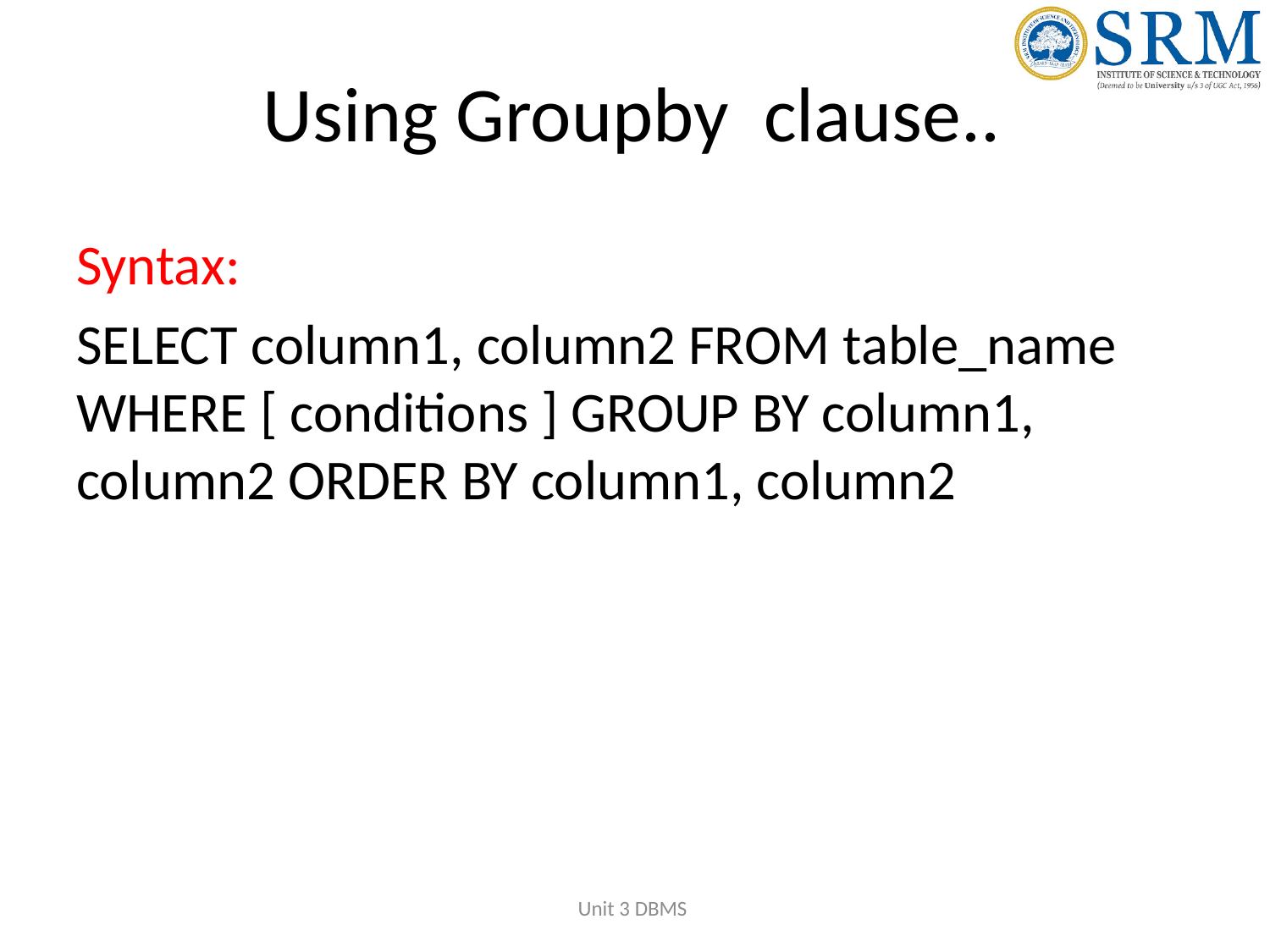

# Using Groupby  clause..
Syntax:
SELECT column1, column2 FROM table_name WHERE [ conditions ] GROUP BY column1, column2 ORDER BY column1, column2
Unit 3 DBMS